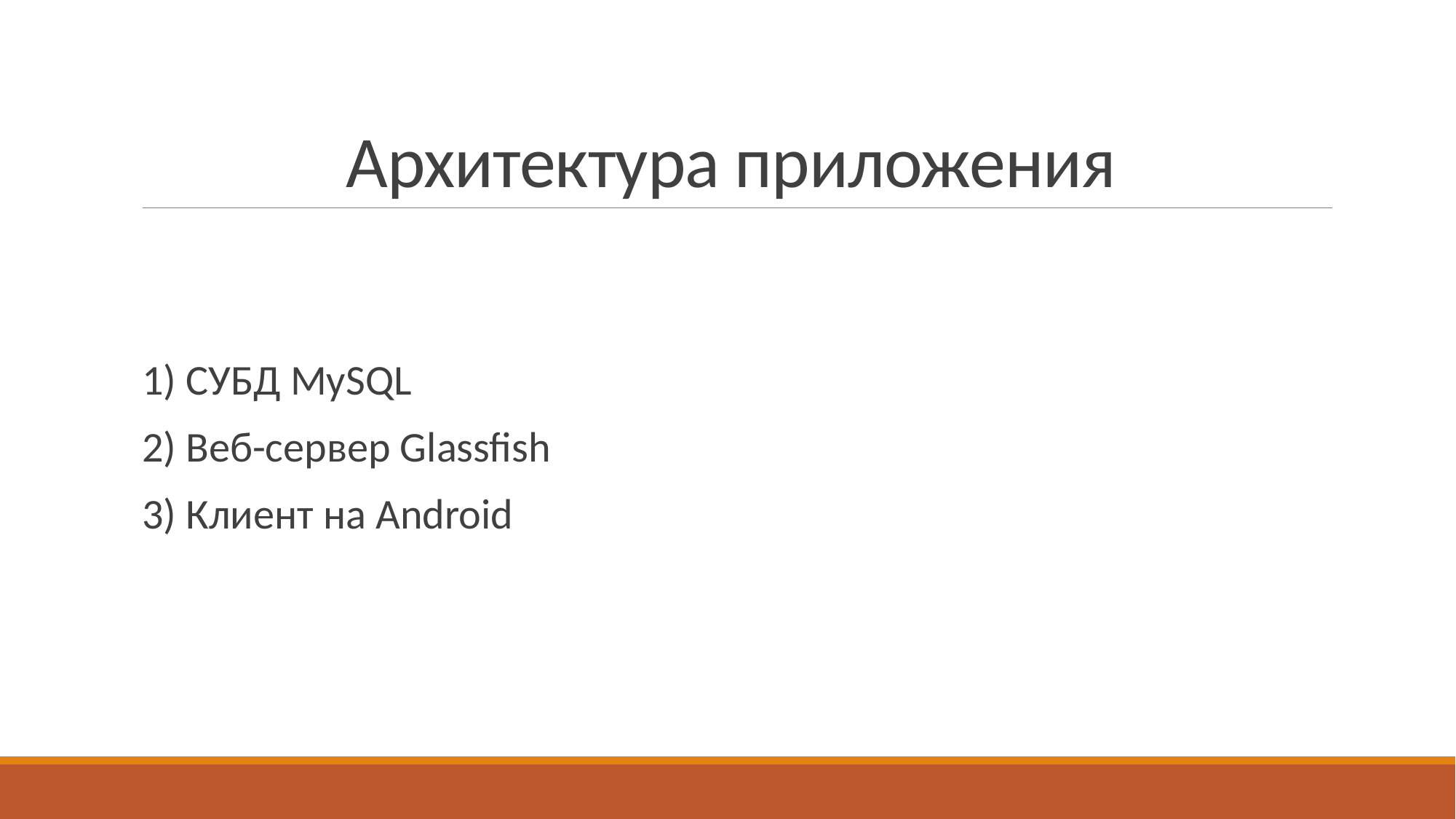

# Архитектура приложения
1) СУБД MySQL
2) Веб-сервер Glassfish
3) Клиент на Android